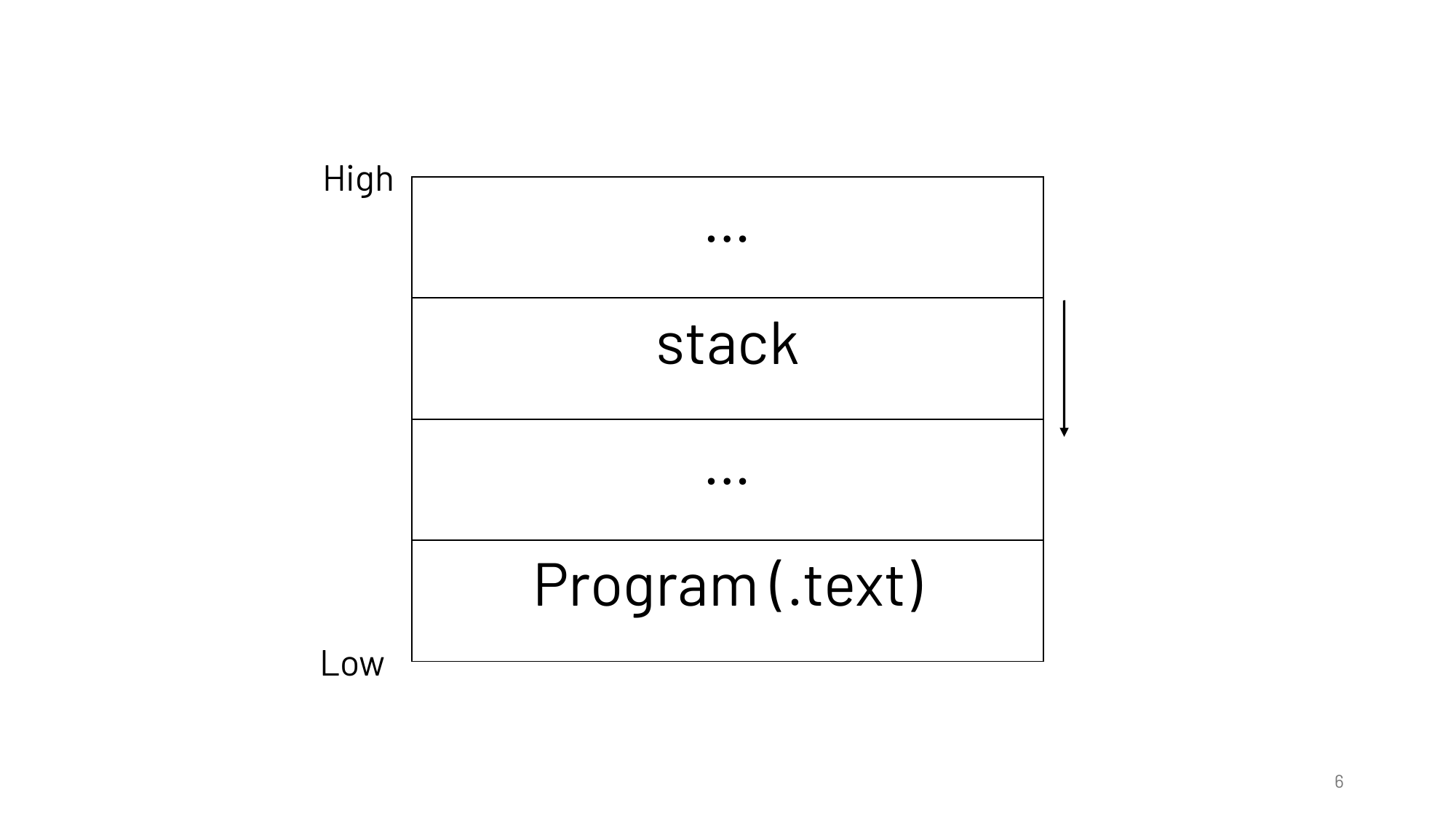

6
High
| … |
| --- |
| stack |
| … |
| Program (.text) |

Low